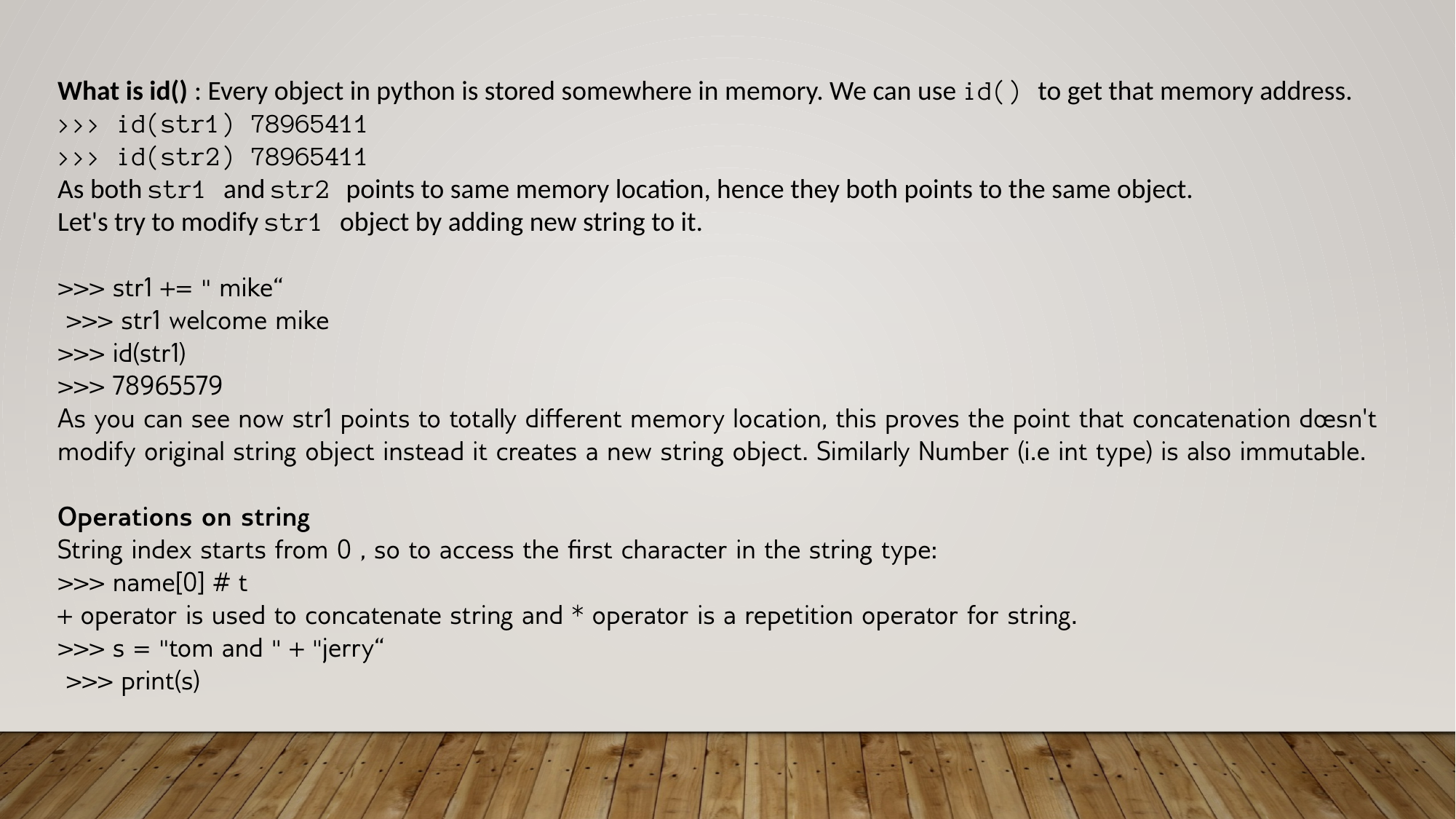

What is id() : Every object in python is stored somewhere in memory. We can use id() to get that memory address.
>>> id(str1) 78965411
>>> id(str2) 78965411
As both str1 and str2 points to same memory location, hence they both points to the same object.
Let's try to modify str1 object by adding new string to it.

>>> str1 += " mike“
 >>> str1 welcome mike
>>> id(str1)
>>> 78965579
As you can see now str1 points to totally different memory location, this proves the point that concatenation doesn't modify original string object instead it creates a new string object. Similarly Number (i.e int type) is also immutable.

Operations on string
String index starts from 0 , so to access the first character in the string type:
>>> name[0] # t
+ operator is used to concatenate string and * operator is a repetition operator for string.
>>> s = "tom and " + "jerry“
 >>> print(s)